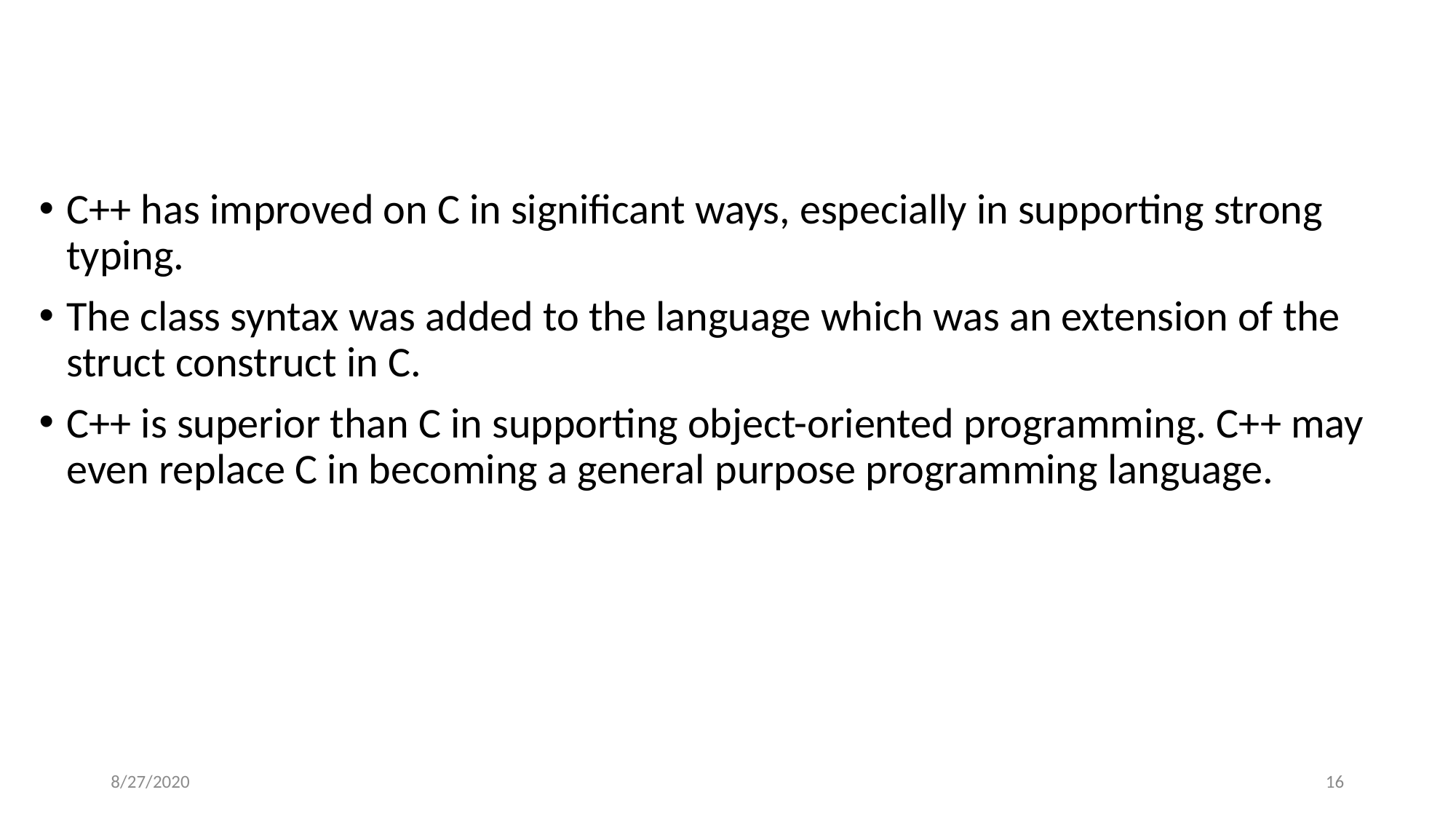

#
C++ has improved on C in significant ways, especially in supporting strong typing.
The class syntax was added to the language which was an extension of the struct construct in C.
C++ is superior than C in supporting object-oriented programming. C++ may even replace C in becoming a general purpose programming language.

16
8/27/2020